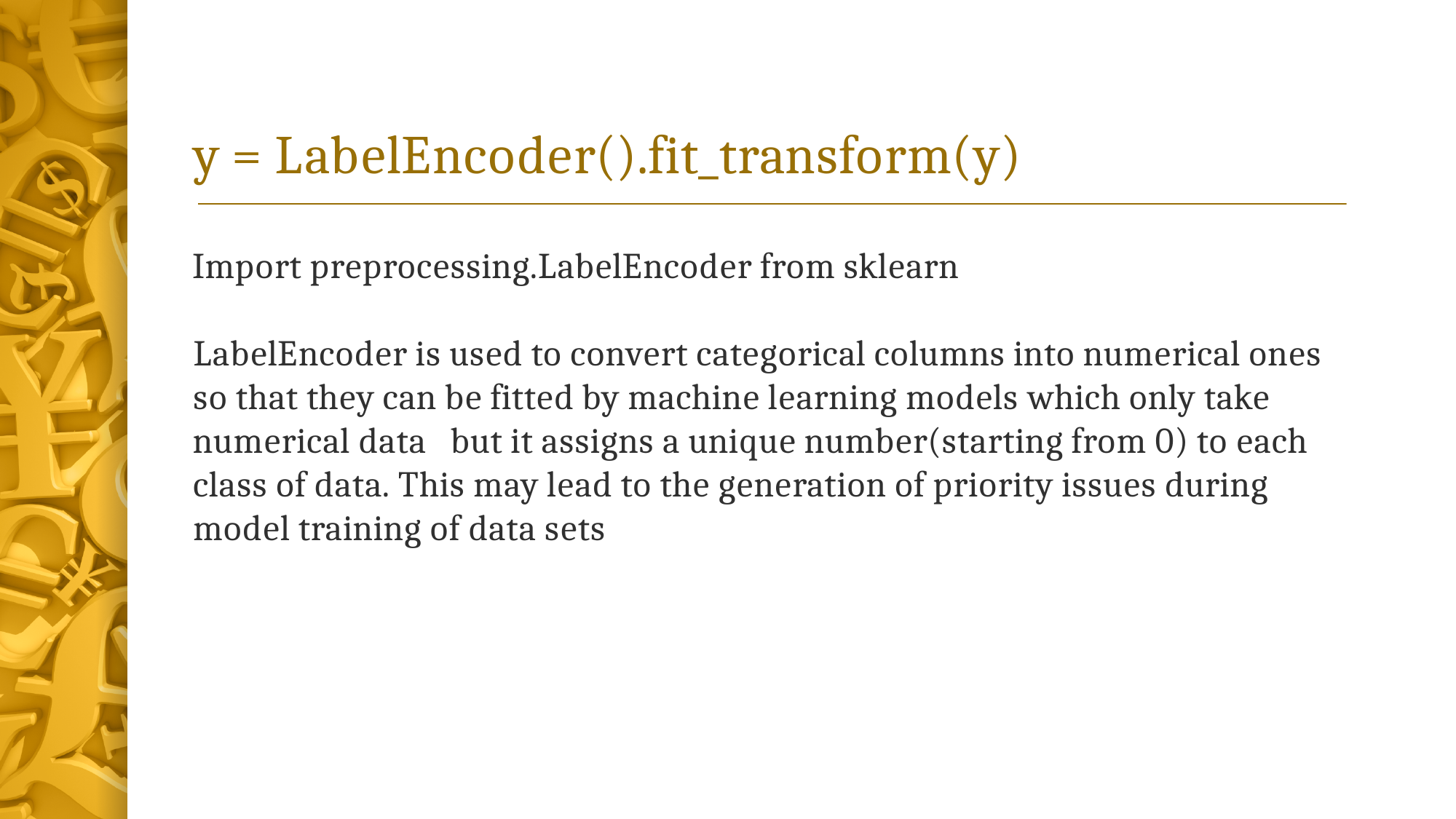

# y = LabelEncoder().fit_transform(y)
Import preprocessing.LabelEncoder from sklearn

LabelEncoder is used to convert categorical columns into numerical ones so that they can be fitted by machine learning models which only take numerical data   but it assigns a unique number(starting from 0) to each class of data. This may lead to the generation of priority issues during model training of data sets